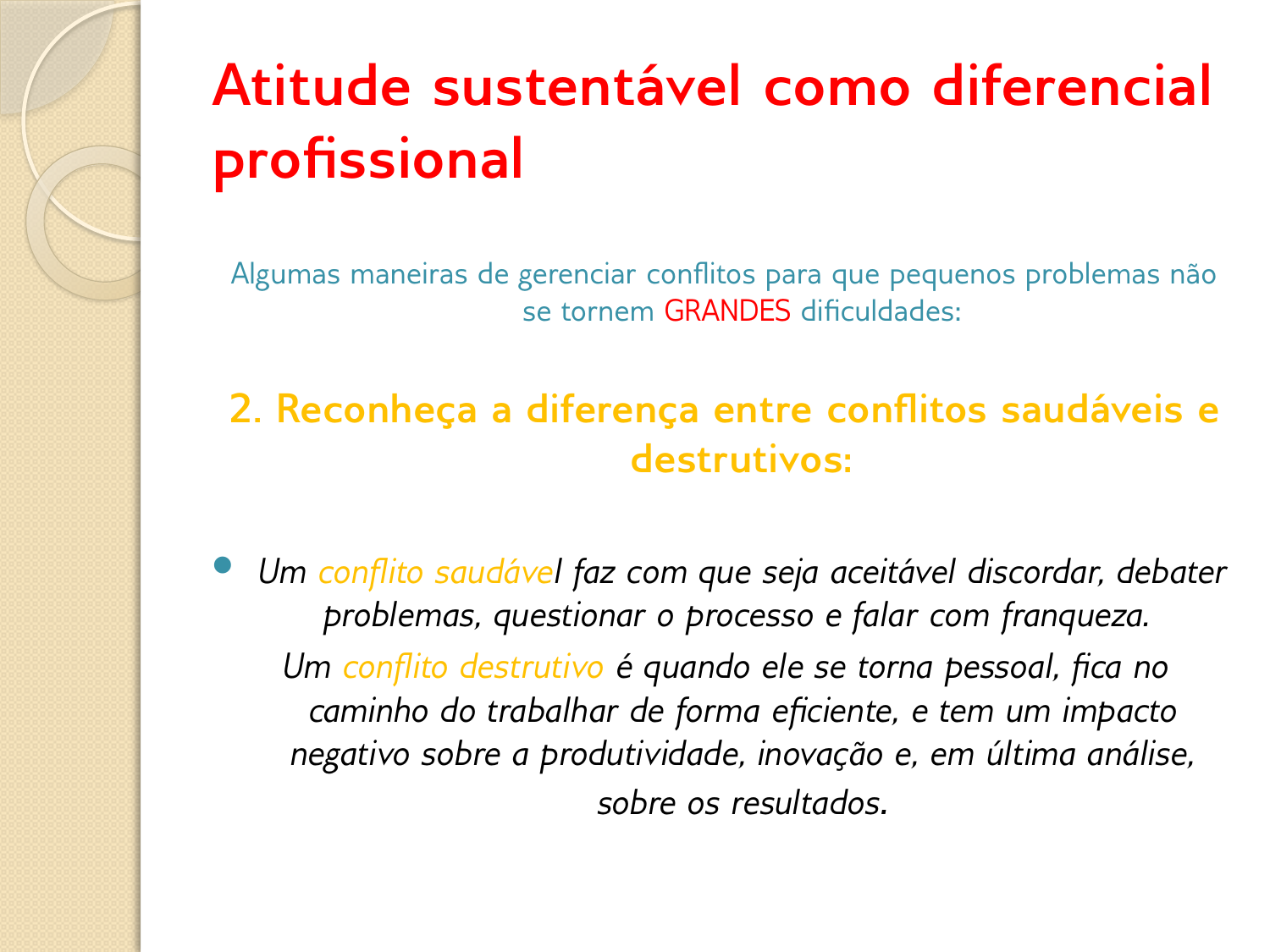

# Atitude sustentável como diferencial profissional

Algumas maneiras de gerenciar conflitos para que pequenos problemas não se tornem GRANDES dificuldades:

2. Reconheça a diferença entre conflitos saudáveis ​​e destrutivos:

Um conflito saudável faz com que seja aceitável discordar, debater problemas, questionar o processo e falar com franqueza.
Um conflito destrutivo é quando ele se torna pessoal, fica no caminho do trabalhar de forma eficiente, e tem um impacto negativo sobre a produtividade, inovação e, em última análise, sobre os resultados.